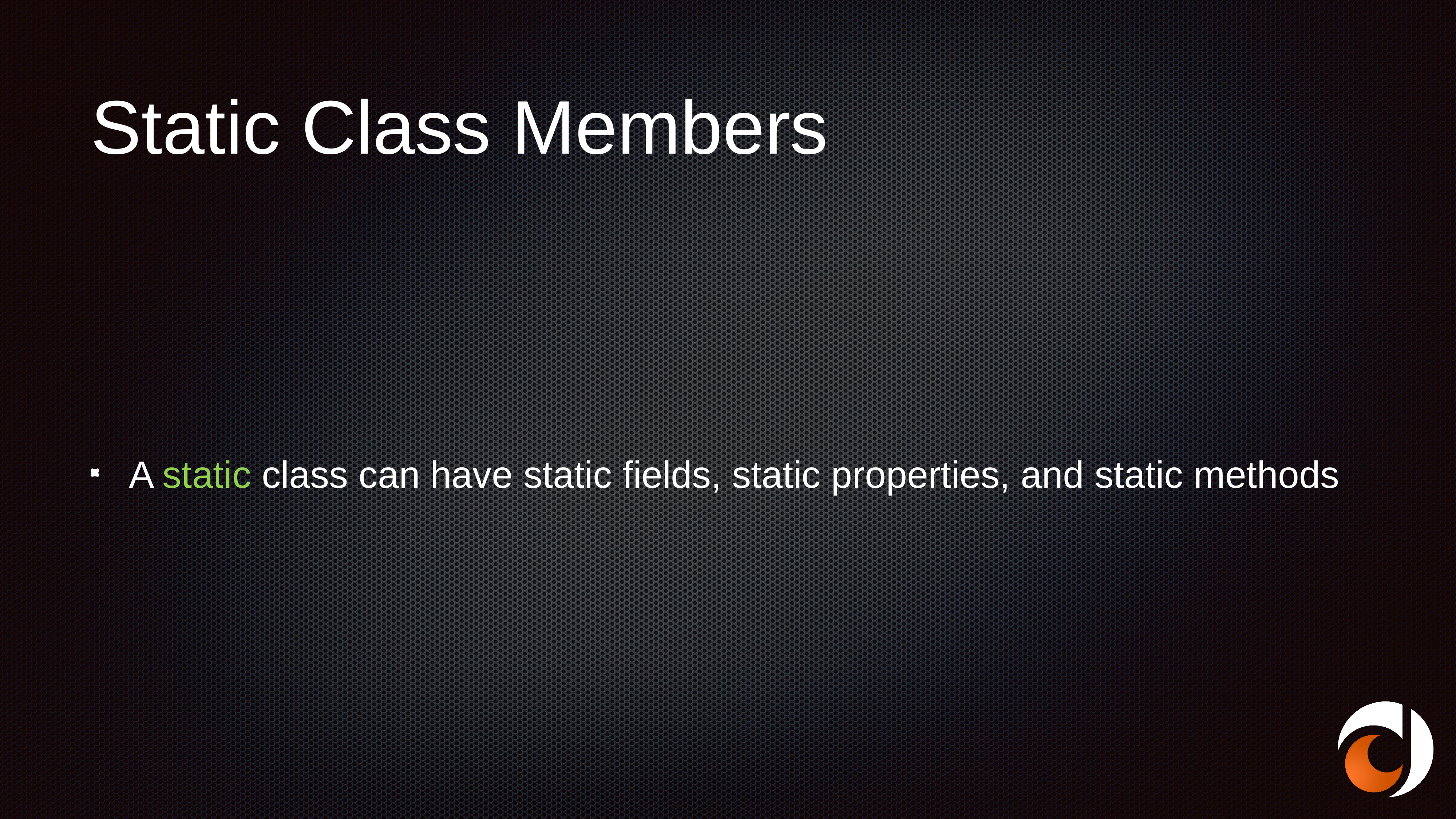

# Static Class Members
A static class can have static fields, static properties, and static methods